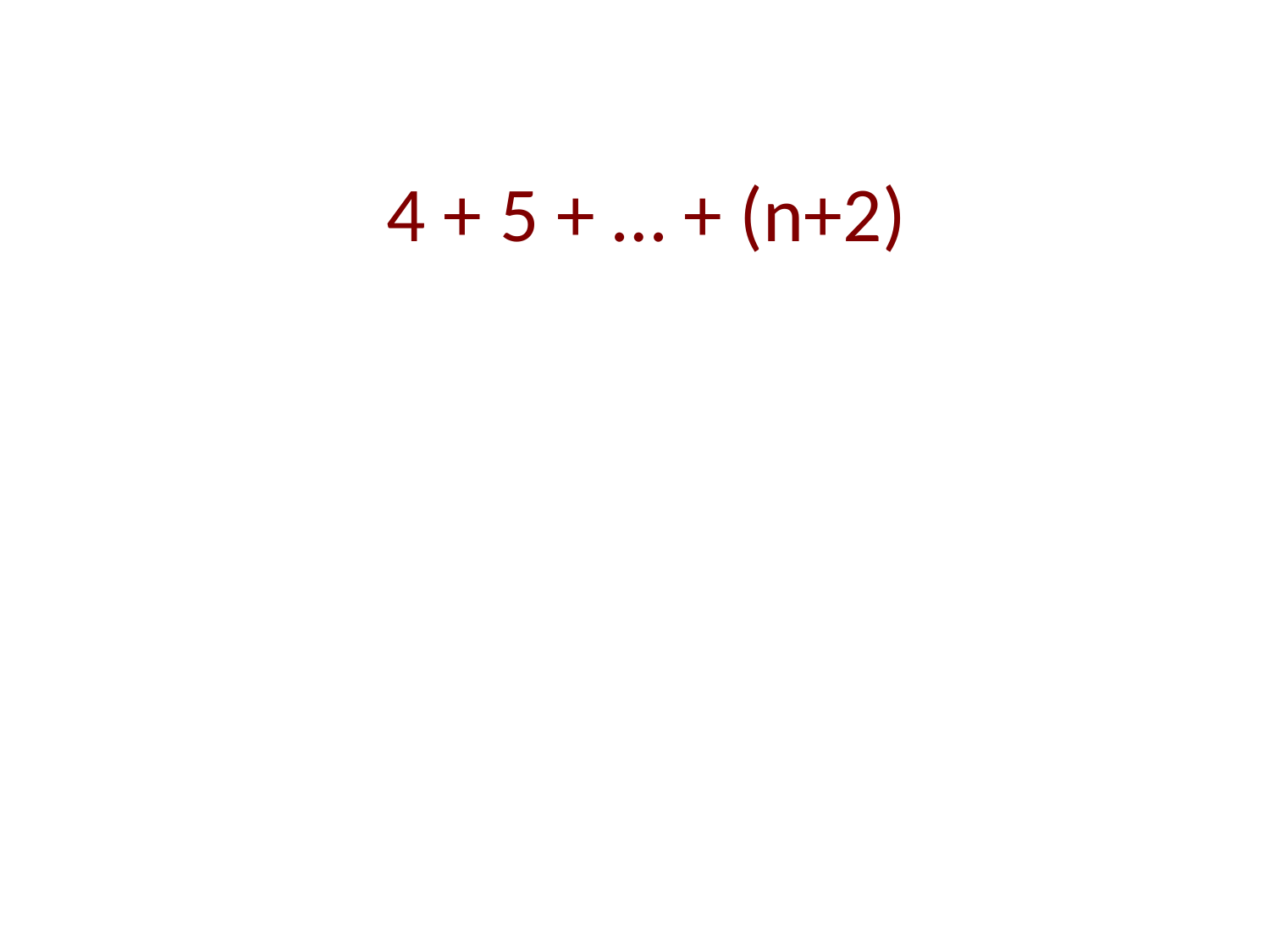

4 + 5 + … + (n+2)